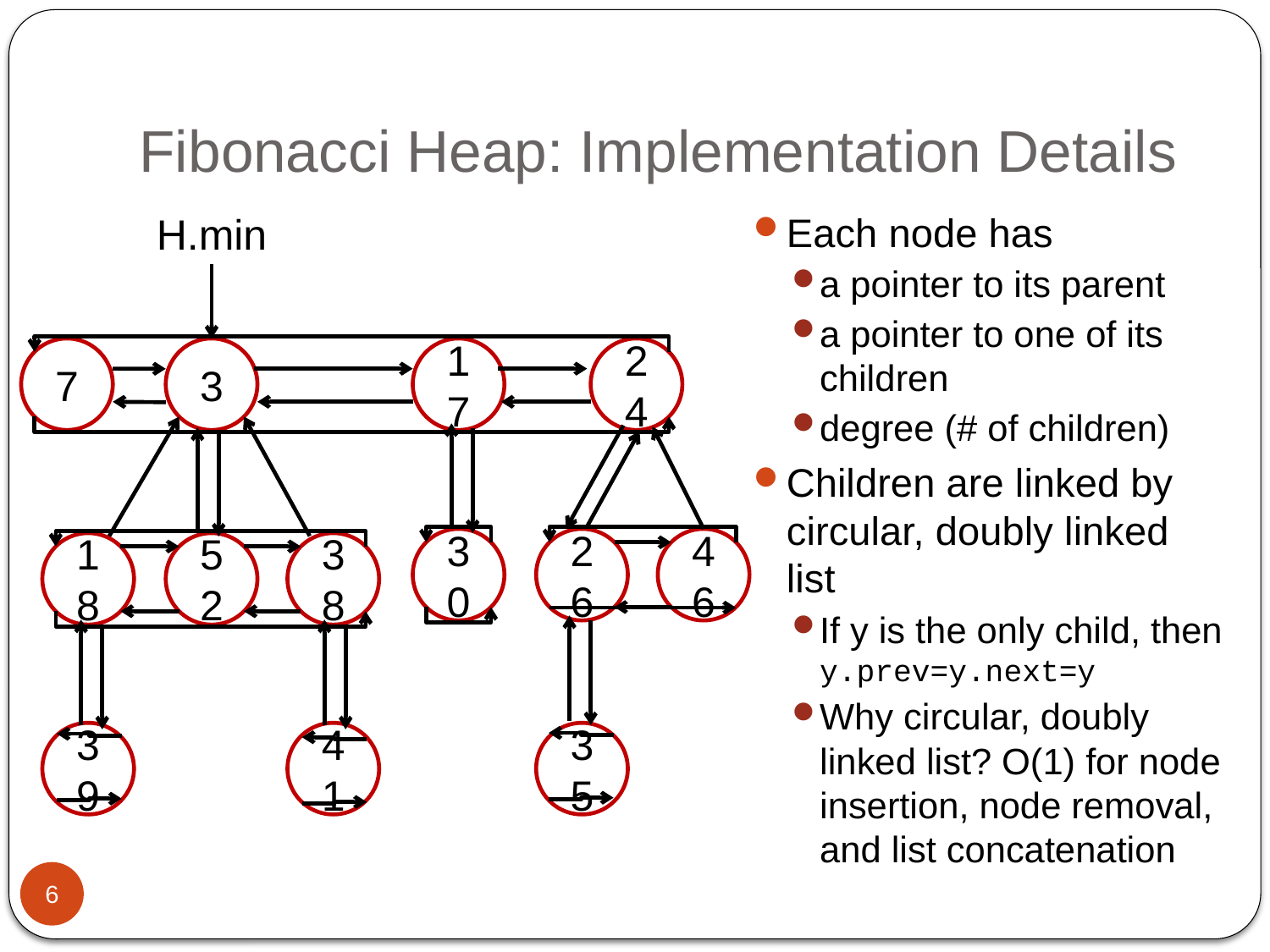

# Fibonacci Heap: Implementation Details
Each node has
a pointer to its parent
a pointer to one of its children
degree (# of children)
Children are linked by circular, doubly linked list
If y is the only child, then y.prev=y.next=y
Why circular, doubly linked list? O(1) for node insertion, node removal, and list concatenation
H.min
7
3
17
24
46
30
26
38
18
52
39
41
35
6